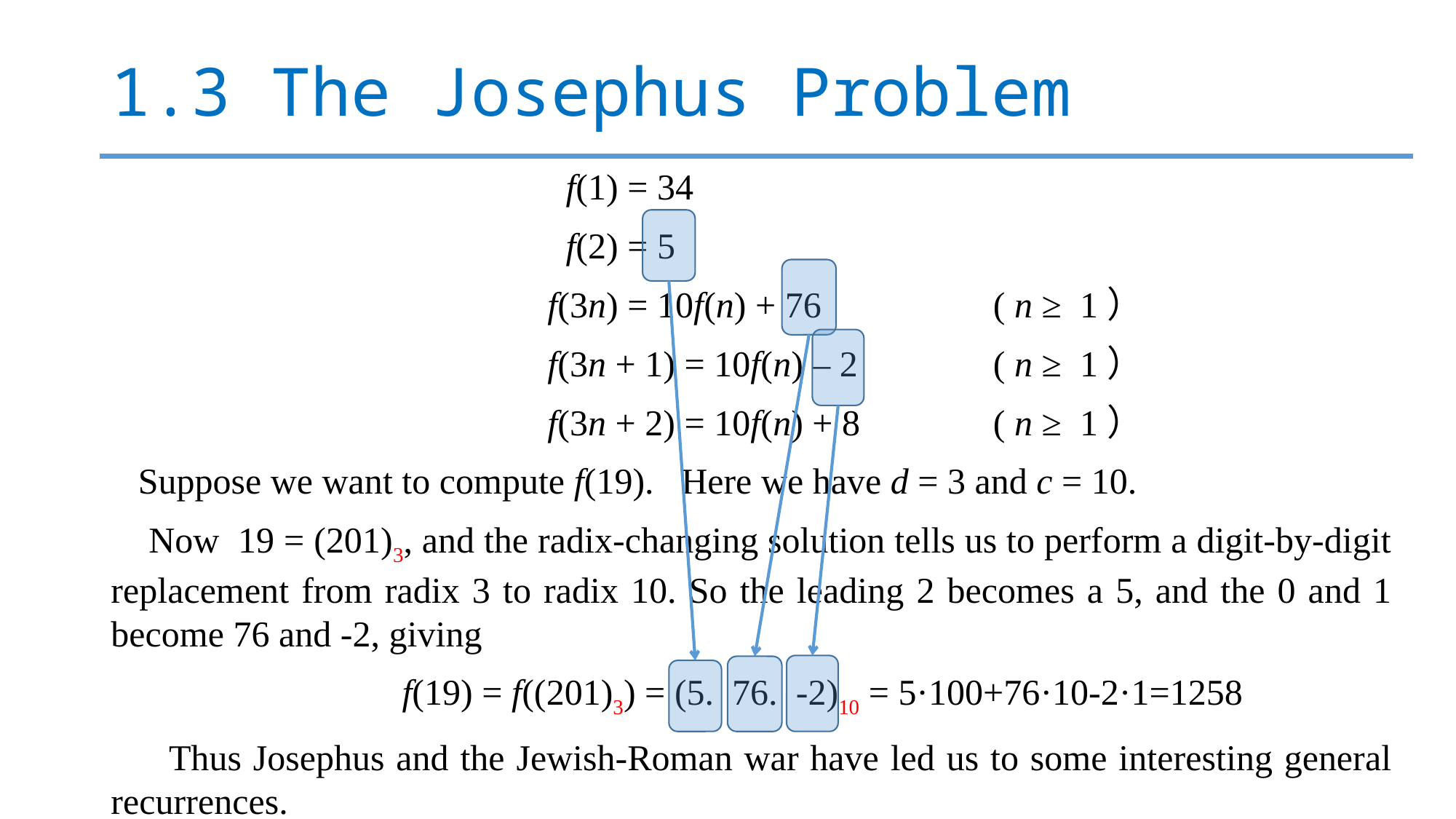

# 1.3 The Josephus Problem
				  f(1) = 34
				  f(2) = 5
				f(3n) = 10f(n) + 76		 ( n ≥  1）
				f(3n + 1) = 10f(n) – 2		 ( n ≥  1）
 				f(3n + 2) = 10f(n) + 8		 ( n ≥  1）
   Suppose we want to compute f(19).   Here we have d = 3 and c = 10.
    Now  19 = (201)3, and the radix-changing solution tells us to perform a digit-by-digit replacement from radix 3 to radix 10. So the leading 2 becomes a 5, and the 0 and 1 become 76 and -2, giving
                                f(19) = f((201)3) = (5.  76.  -2)10 = 5·100+76·10-2·1=1258
     Thus Josephus and the Jewish-Roman war have led us to some interesting general recurrences.